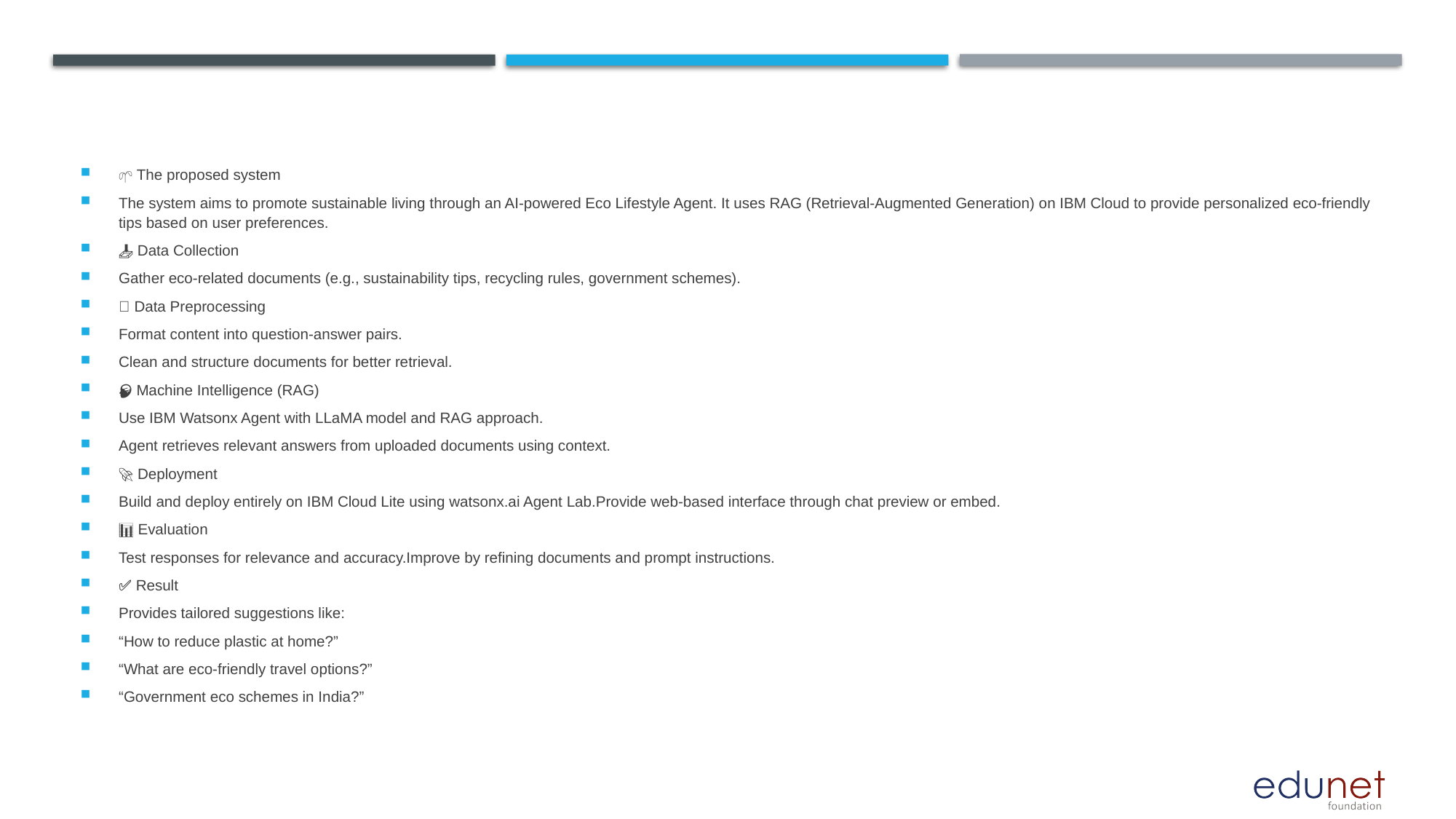

#
🌱 The proposed system
The system aims to promote sustainable living through an AI-powered Eco Lifestyle Agent. It uses RAG (Retrieval-Augmented Generation) on IBM Cloud to provide personalized eco-friendly tips based on user preferences.
📥 Data Collection
Gather eco-related documents (e.g., sustainability tips, recycling rules, government schemes).
🧹 Data Preprocessing
Format content into question-answer pairs.
Clean and structure documents for better retrieval.
🧠 Machine Intelligence (RAG)
Use IBM Watsonx Agent with LLaMA model and RAG approach.
Agent retrieves relevant answers from uploaded documents using context.
🚀 Deployment
Build and deploy entirely on IBM Cloud Lite using watsonx.ai Agent Lab.Provide web-based interface through chat preview or embed.
📊 Evaluation
Test responses for relevance and accuracy.Improve by refining documents and prompt instructions.
✅ Result
Provides tailored suggestions like:
“How to reduce plastic at home?”
“What are eco-friendly travel options?”
“Government eco schemes in India?”